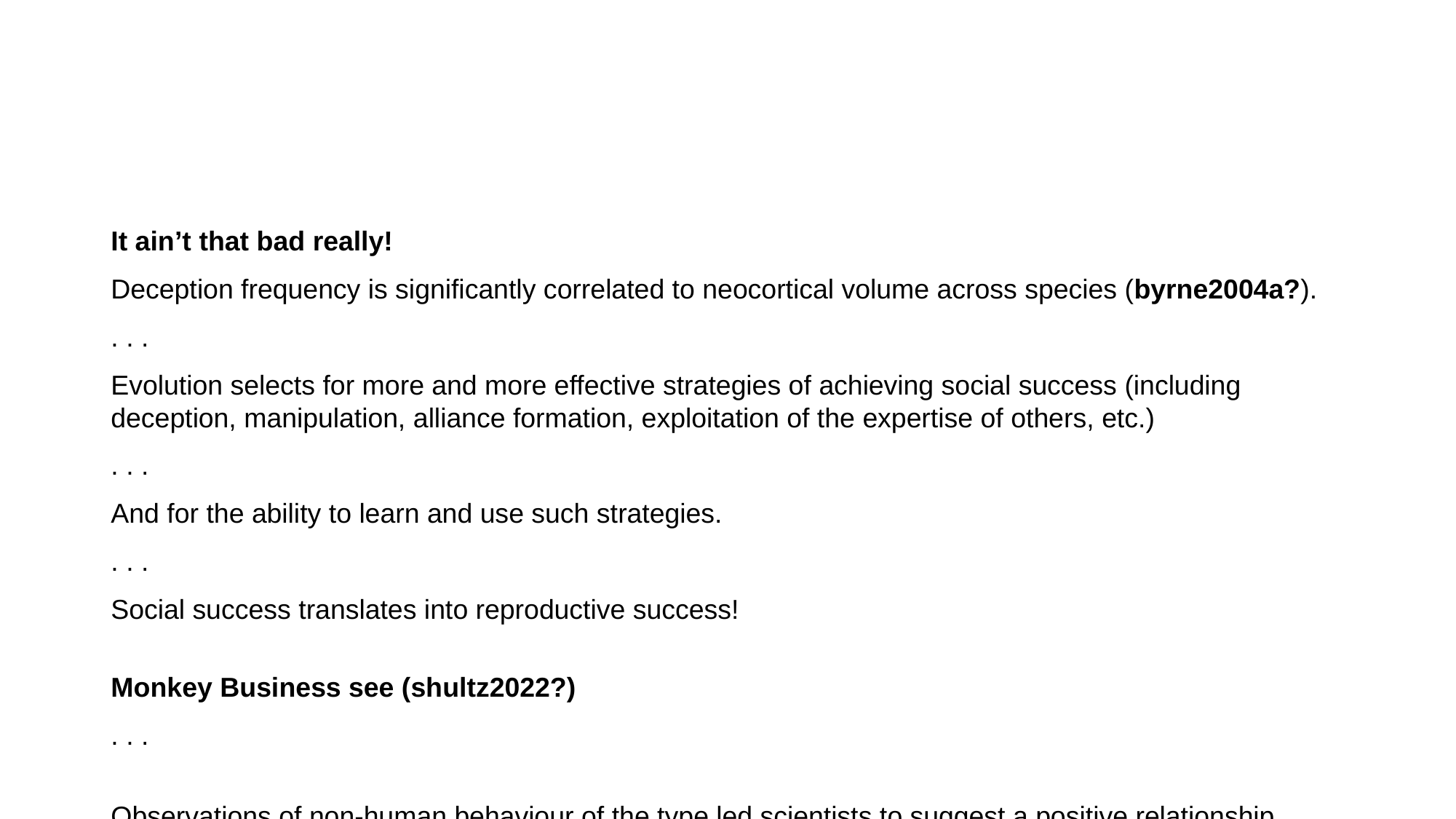

It ain’t that bad really!
Deception frequency is significantly correlated to neocortical volume across species (byrne2004a?).
. . .
Evolution selects for more and more effective strategies of achieving social success (including deception, manipulation, alliance formation, exploitation of the expertise of others, etc.)
. . .
And for the ability to learn and use such strategies.
. . .
Social success translates into reproductive success!
Monkey Business see (shultz2022?)
. . .
Observations of non-human behaviour of the type led scientists to suggest a positive relationship between brain size and social group size.
. . .
A bigger brain seems to be found in more complex social environments. But bigger brains are costly.
. . .
There has to be a benefit to carrying around this big brain.
The dynamic social environment see (whiten2018?)
. . .
The social world is very complex and the characters in this social world are difficult to predict.
. . .
We usually operate within a status hierarchy which predetermines our opportunities. Think of our cheeky little monkey. What did he want?
Access to food
Access to shelter
Access to mates
Safety and Security of self and offspring
Navigating the hierarchy successfully requires cooperation and competition.
The Machiavellian Intelligence Hypothesis ((byrne2018?))
The Machiavellian Intelligence Hypothesis posits that social demands have driven the evolution of the cognitive facilities humans employ to navigate their social domain.
‘Machiavellian’ strategies, such as deception, interpersonal manipulation, cooperation, and alliance formation allow individuals to achieve higher social and reproductive success.
. . .
Maybe it would help to be a bit more “Machiavellian”?
But how can we possibly measure ‘Lie Frequency’?